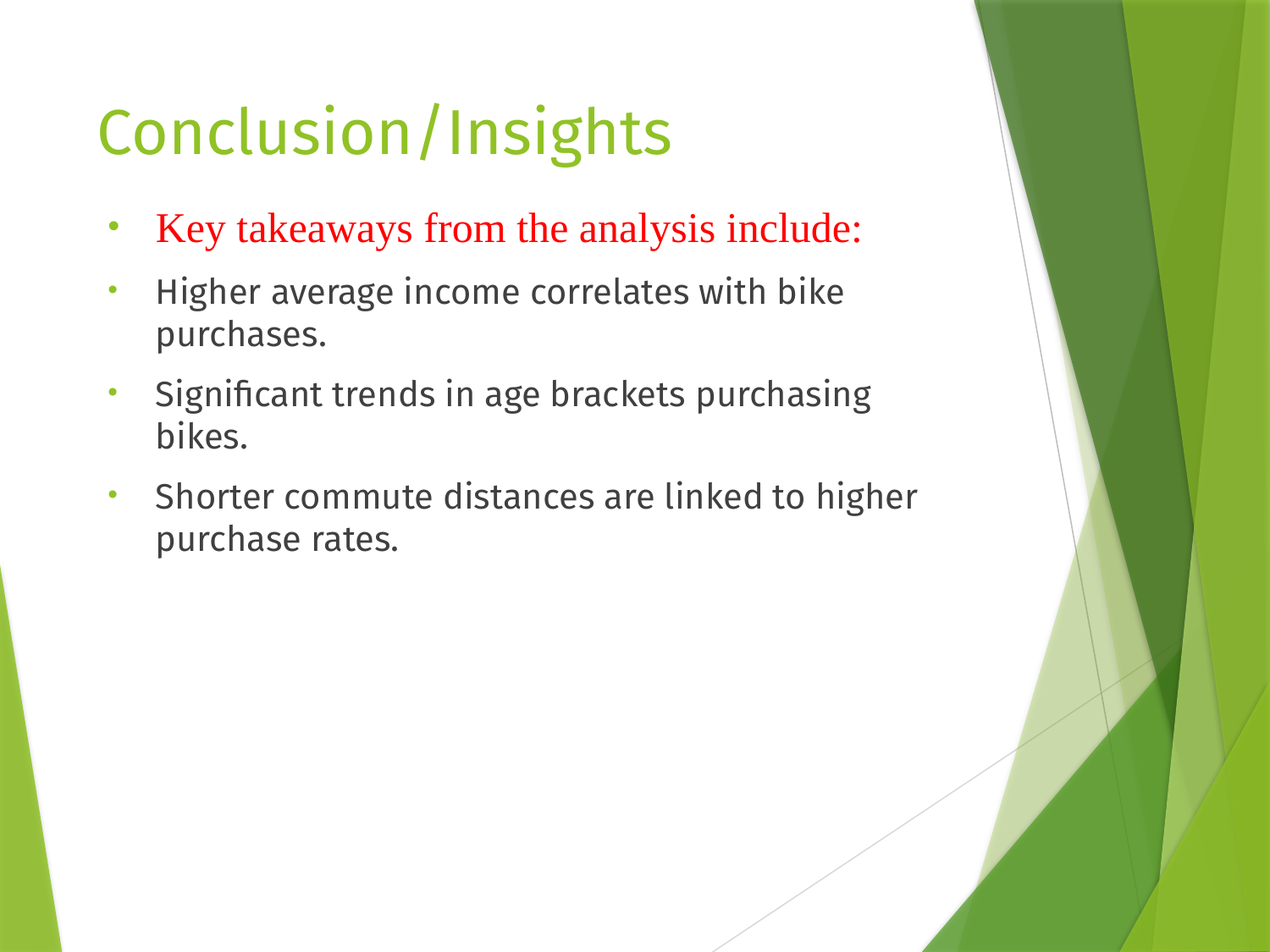

# Conclusion/Insights
Key takeaways from the analysis include:
Higher average income correlates with bike purchases.
Significant trends in age brackets purchasing bikes.
Shorter commute distances are linked to higher purchase rates.